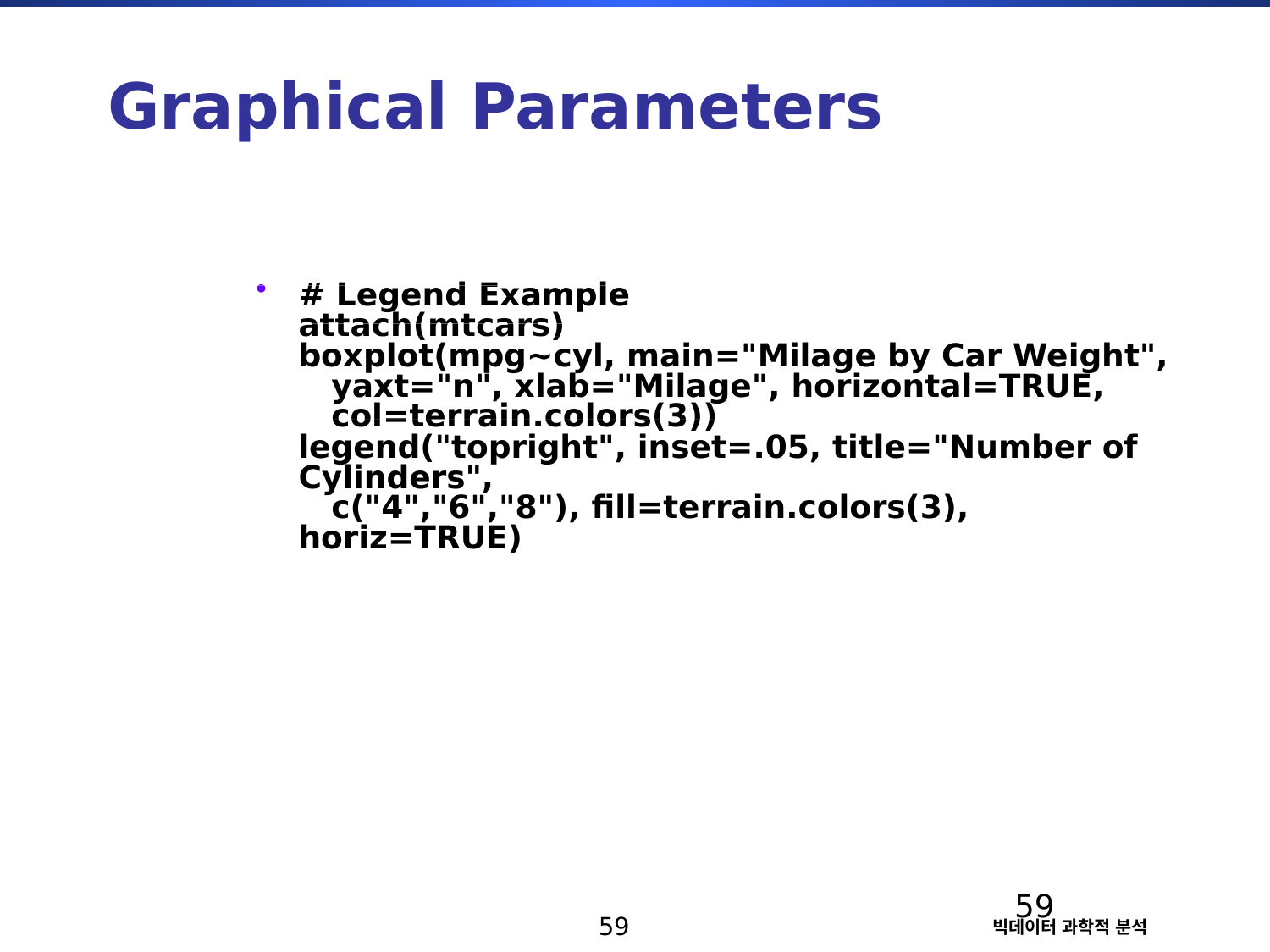

# Graphical Parameters

# Legend Example attach(mtcars) boxplot(mpg~cyl, main="Milage by Car Weight",    yaxt="n", xlab="Milage", horizontal=TRUE,    col=terrain.colors(3)) legend("topright", inset=.05, title="Number of Cylinders",    c("4","6","8"), fill=terrain.colors(3), horiz=TRUE)

59